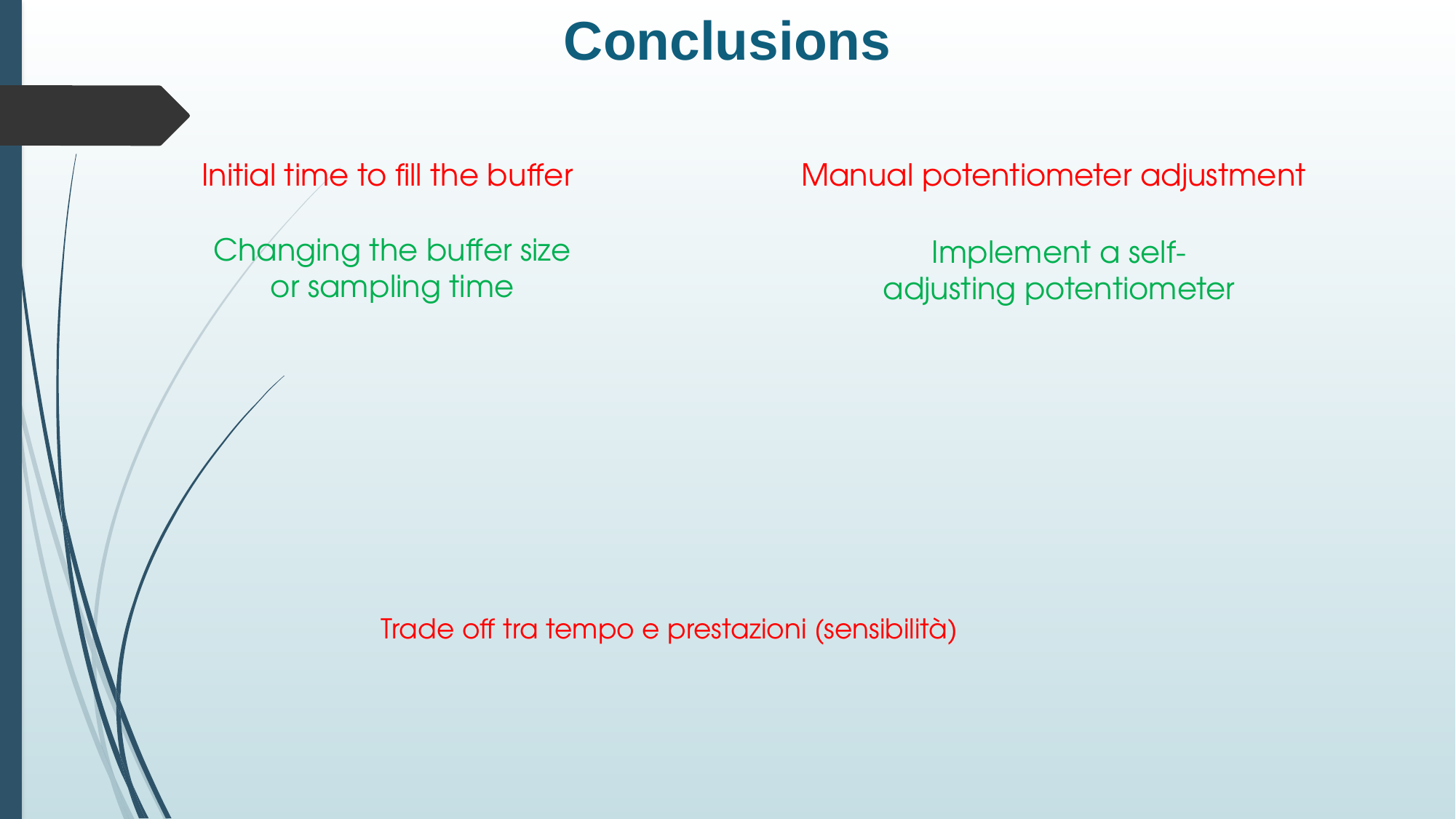

# Conclusions
Initial time to fill the buffer
Manual potentiometer adjustment
Changing the buffer size or sampling time
Implement a self-adjusting potentiometer
Trade off tra tempo e prestazioni (sensibilità)